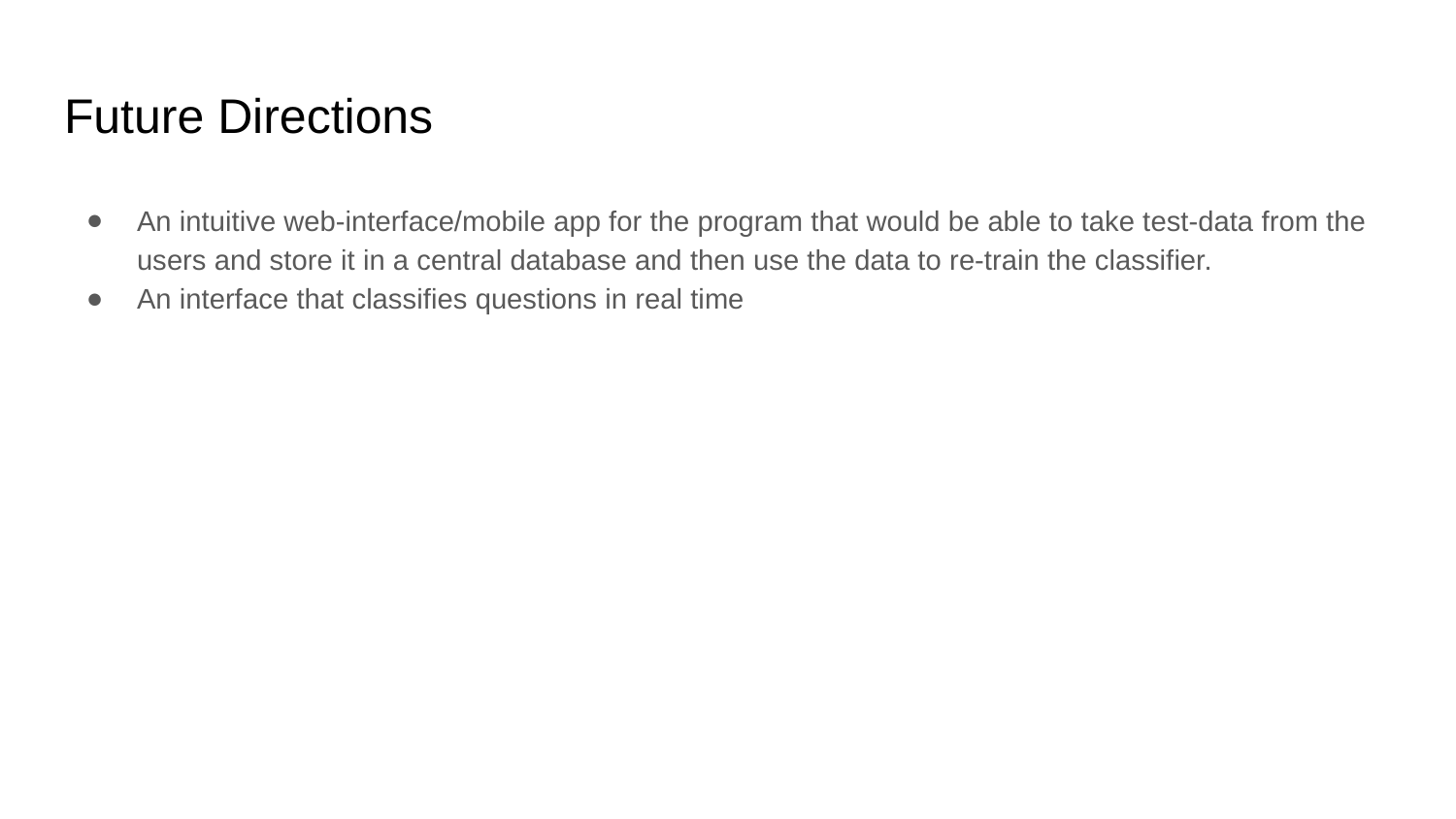

# Future Directions
An intuitive web-interface/mobile app for the program that would be able to take test-data from the users and store it in a central database and then use the data to re-train the classifier.
An interface that classifies questions in real time